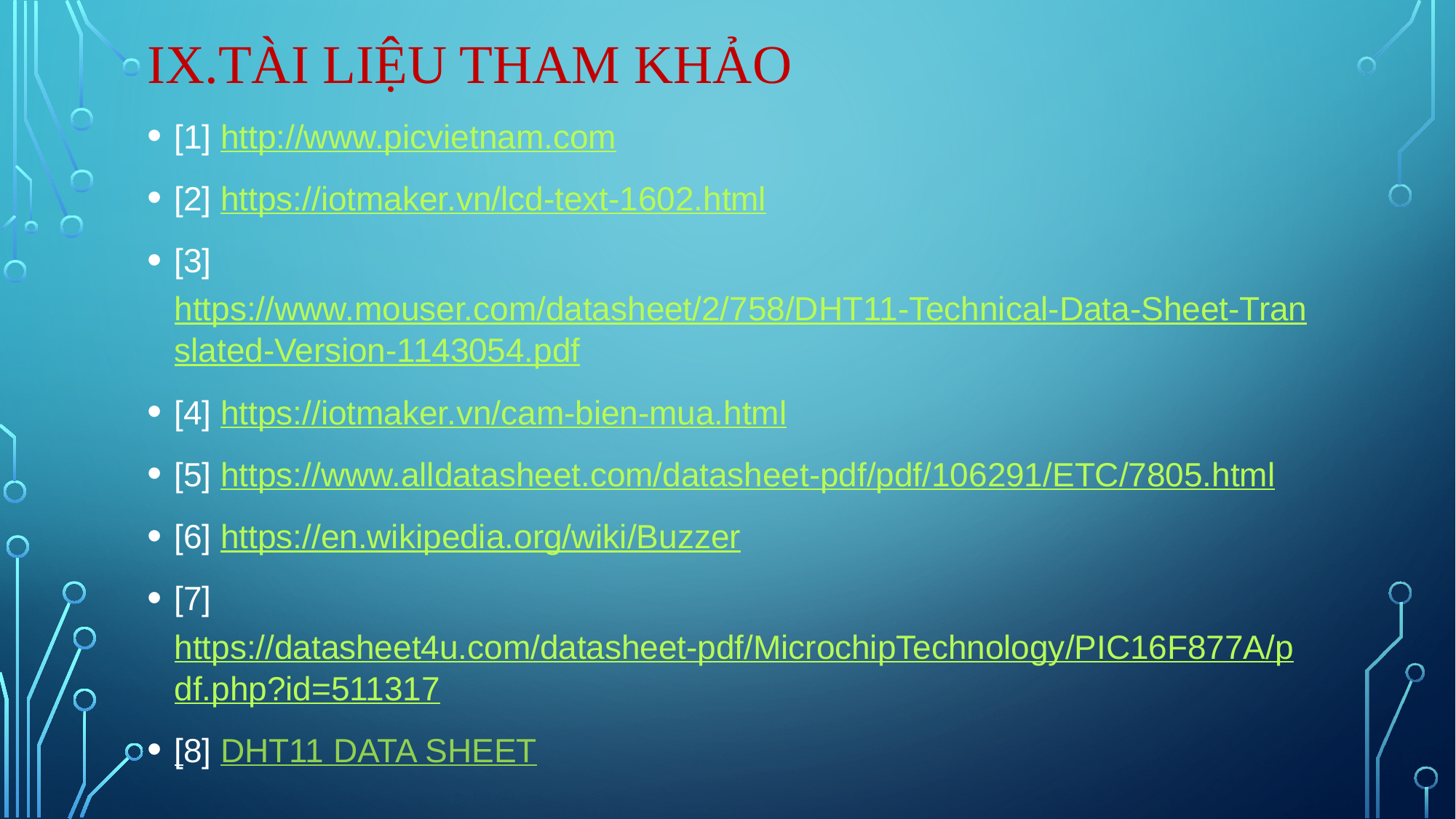

# ix.Tài liệu tham khảo
[1] http://www.picvietnam.com
[2] https://iotmaker.vn/lcd-text-1602.html
[3] https://www.mouser.com/datasheet/2/758/DHT11-Technical-Data-Sheet-Translated-Version-1143054.pdf
[4] https://iotmaker.vn/cam-bien-mua.html
[5] https://www.alldatasheet.com/datasheet-pdf/pdf/106291/ETC/7805.html
[6] https://en.wikipedia.org/wiki/Buzzer
[7] https://datasheet4u.com/datasheet-pdf/MicrochipTechnology/PIC16F877A/pdf.php?id=511317
[8] DHT11 DATA SHEET